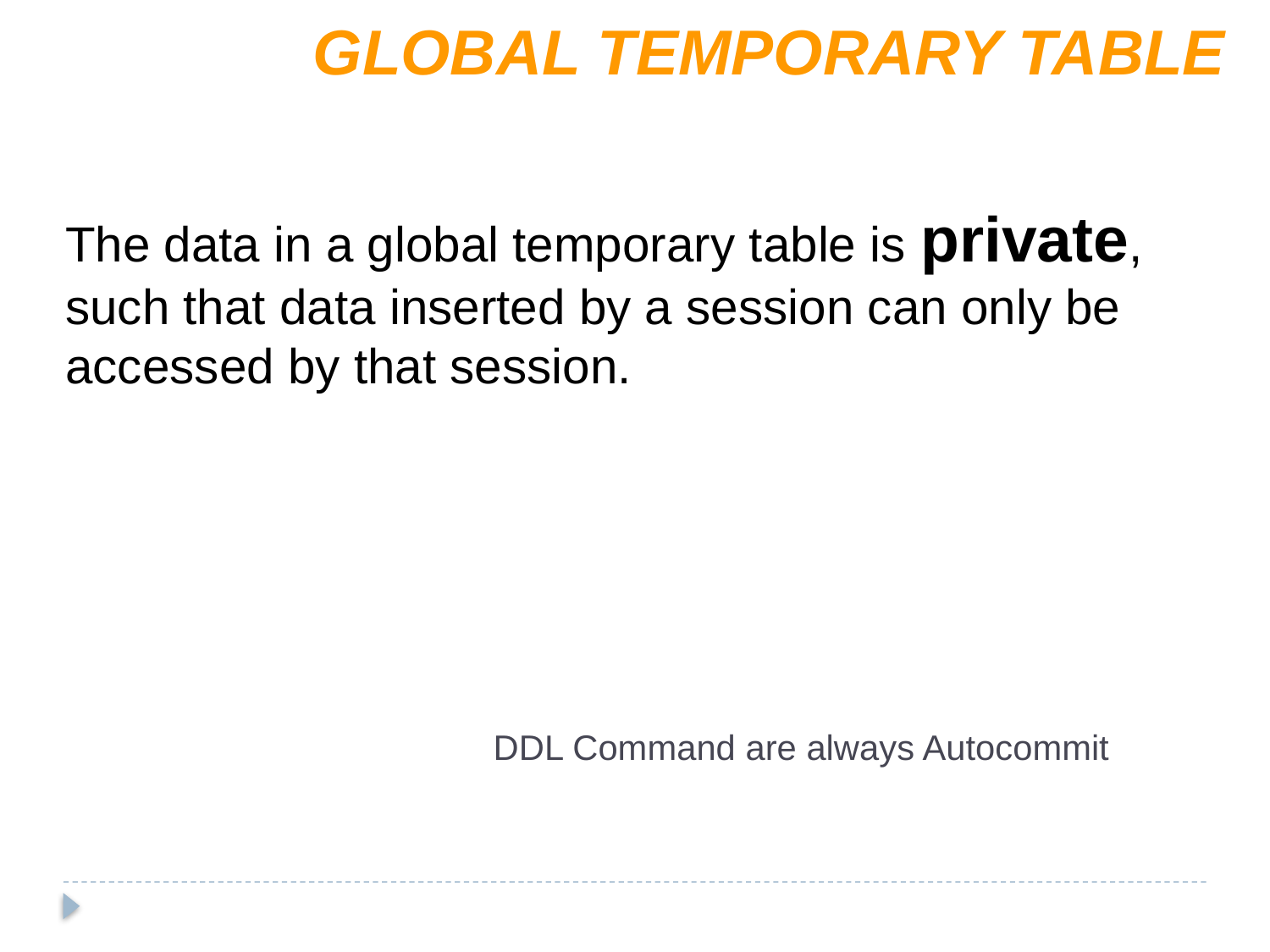

GLOBAL TEMPORARY TABLE
The data in a global temporary table is private, such that data inserted by a session can only be accessed by that session.
DDL Command are always Autocommit